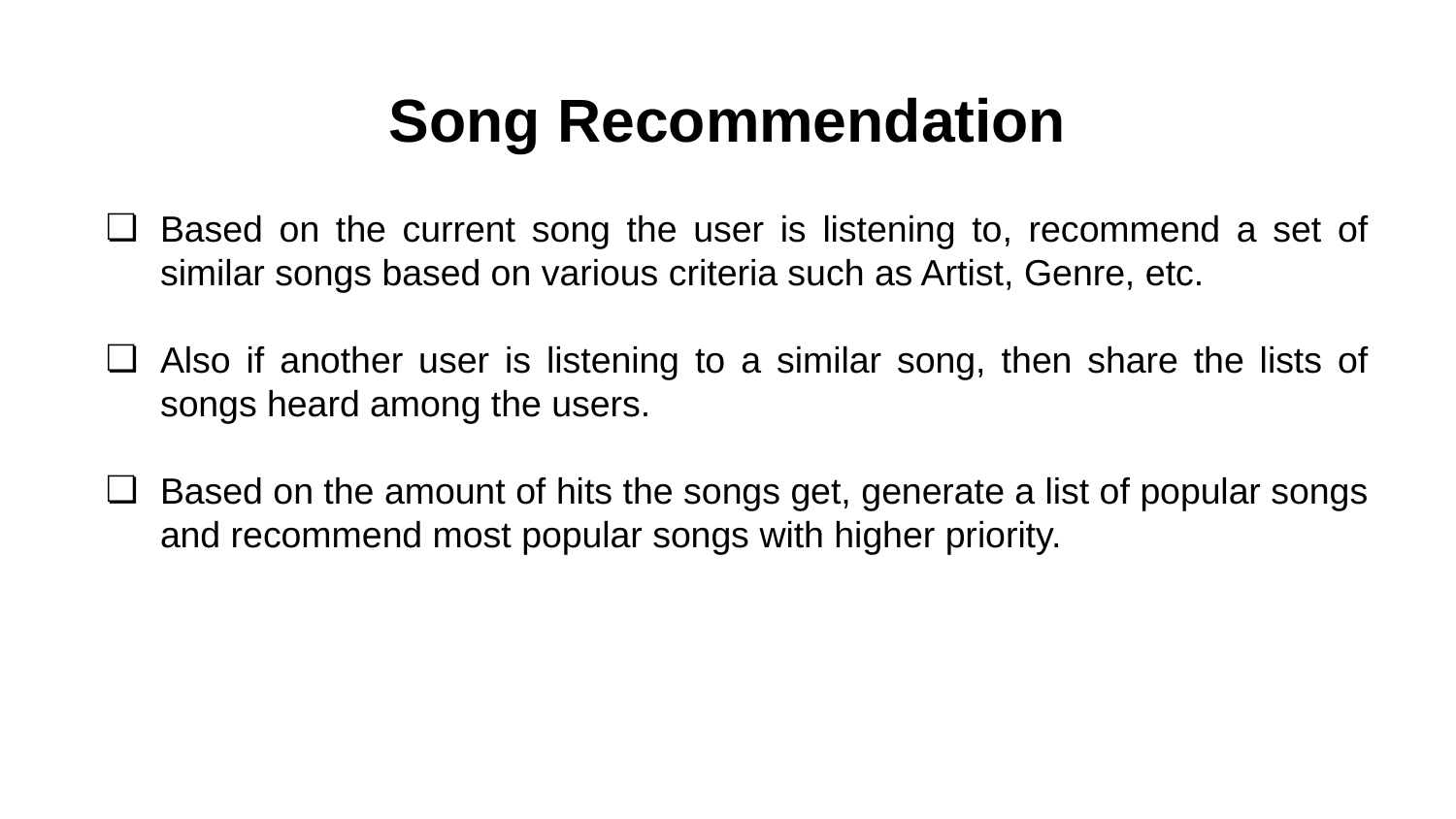

# Song Recommendation
Based on the current song the user is listening to, recommend a set of similar songs based on various criteria such as Artist, Genre, etc.

Also if another user is listening to a similar song, then share the lists of songs heard among the users.

Based on the amount of hits the songs get, generate a list of popular songs and recommend most popular songs with higher priority.